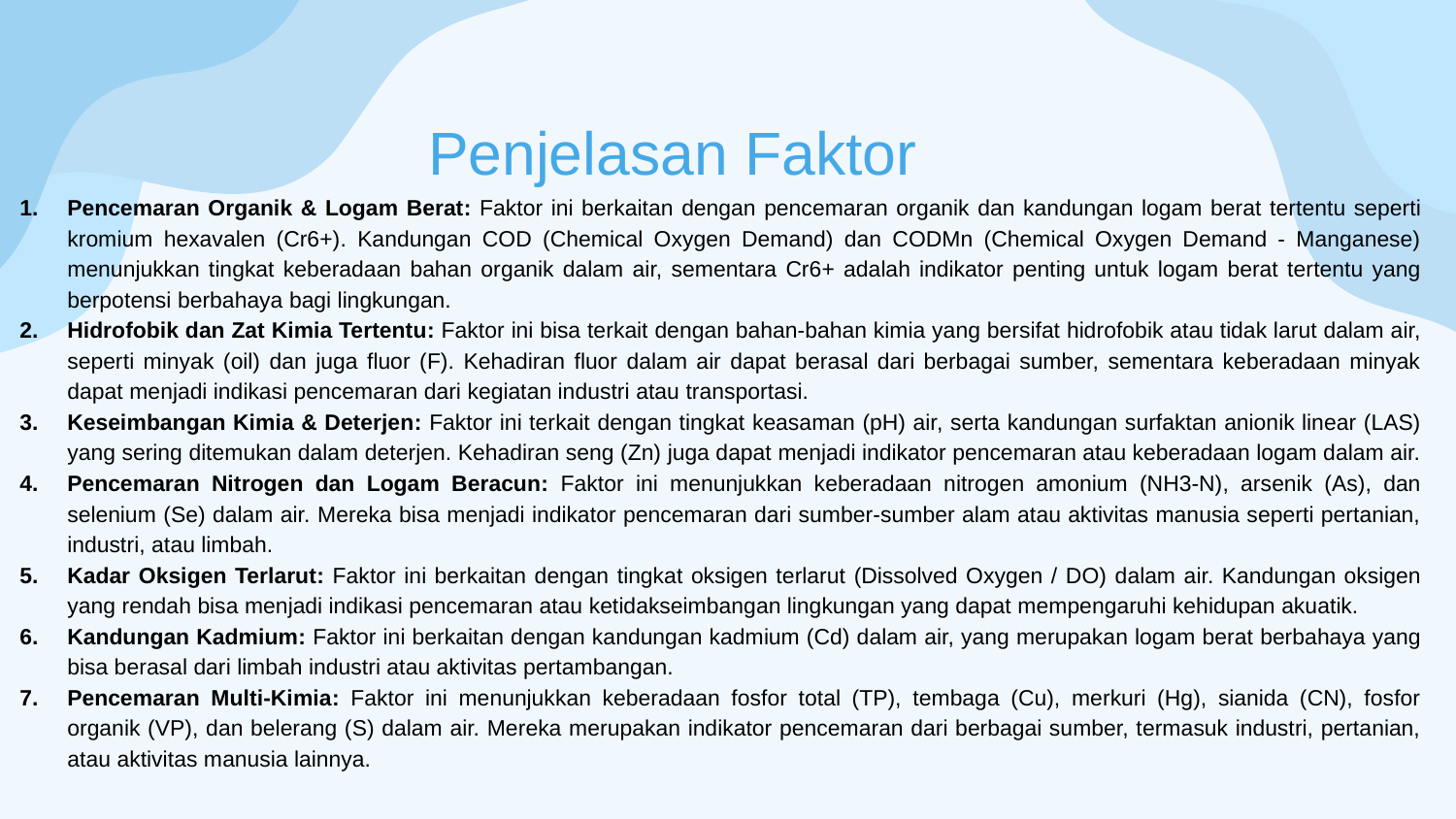

# Penjelasan Faktor
Pencemaran Organik & Logam Berat: Faktor ini berkaitan dengan pencemaran organik dan kandungan logam berat tertentu seperti kromium hexavalen (Cr6+). Kandungan COD (Chemical Oxygen Demand) dan CODMn (Chemical Oxygen Demand - Manganese) menunjukkan tingkat keberadaan bahan organik dalam air, sementara Cr6+ adalah indikator penting untuk logam berat tertentu yang berpotensi berbahaya bagi lingkungan.
Hidrofobik dan Zat Kimia Tertentu: Faktor ini bisa terkait dengan bahan-bahan kimia yang bersifat hidrofobik atau tidak larut dalam air, seperti minyak (oil) dan juga fluor (F). Kehadiran fluor dalam air dapat berasal dari berbagai sumber, sementara keberadaan minyak dapat menjadi indikasi pencemaran dari kegiatan industri atau transportasi.
Keseimbangan Kimia & Deterjen: Faktor ini terkait dengan tingkat keasaman (pH) air, serta kandungan surfaktan anionik linear (LAS) yang sering ditemukan dalam deterjen. Kehadiran seng (Zn) juga dapat menjadi indikator pencemaran atau keberadaan logam dalam air.
Pencemaran Nitrogen dan Logam Beracun: Faktor ini menunjukkan keberadaan nitrogen amonium (NH3-N), arsenik (As), dan selenium (Se) dalam air. Mereka bisa menjadi indikator pencemaran dari sumber-sumber alam atau aktivitas manusia seperti pertanian, industri, atau limbah.
Kadar Oksigen Terlarut: Faktor ini berkaitan dengan tingkat oksigen terlarut (Dissolved Oxygen / DO) dalam air. Kandungan oksigen yang rendah bisa menjadi indikasi pencemaran atau ketidakseimbangan lingkungan yang dapat mempengaruhi kehidupan akuatik.
Kandungan Kadmium: Faktor ini berkaitan dengan kandungan kadmium (Cd) dalam air, yang merupakan logam berat berbahaya yang bisa berasal dari limbah industri atau aktivitas pertambangan.
Pencemaran Multi-Kimia: Faktor ini menunjukkan keberadaan fosfor total (TP), tembaga (Cu), merkuri (Hg), sianida (CN), fosfor organik (VP), dan belerang (S) dalam air. Mereka merupakan indikator pencemaran dari berbagai sumber, termasuk industri, pertanian, atau aktivitas manusia lainnya.